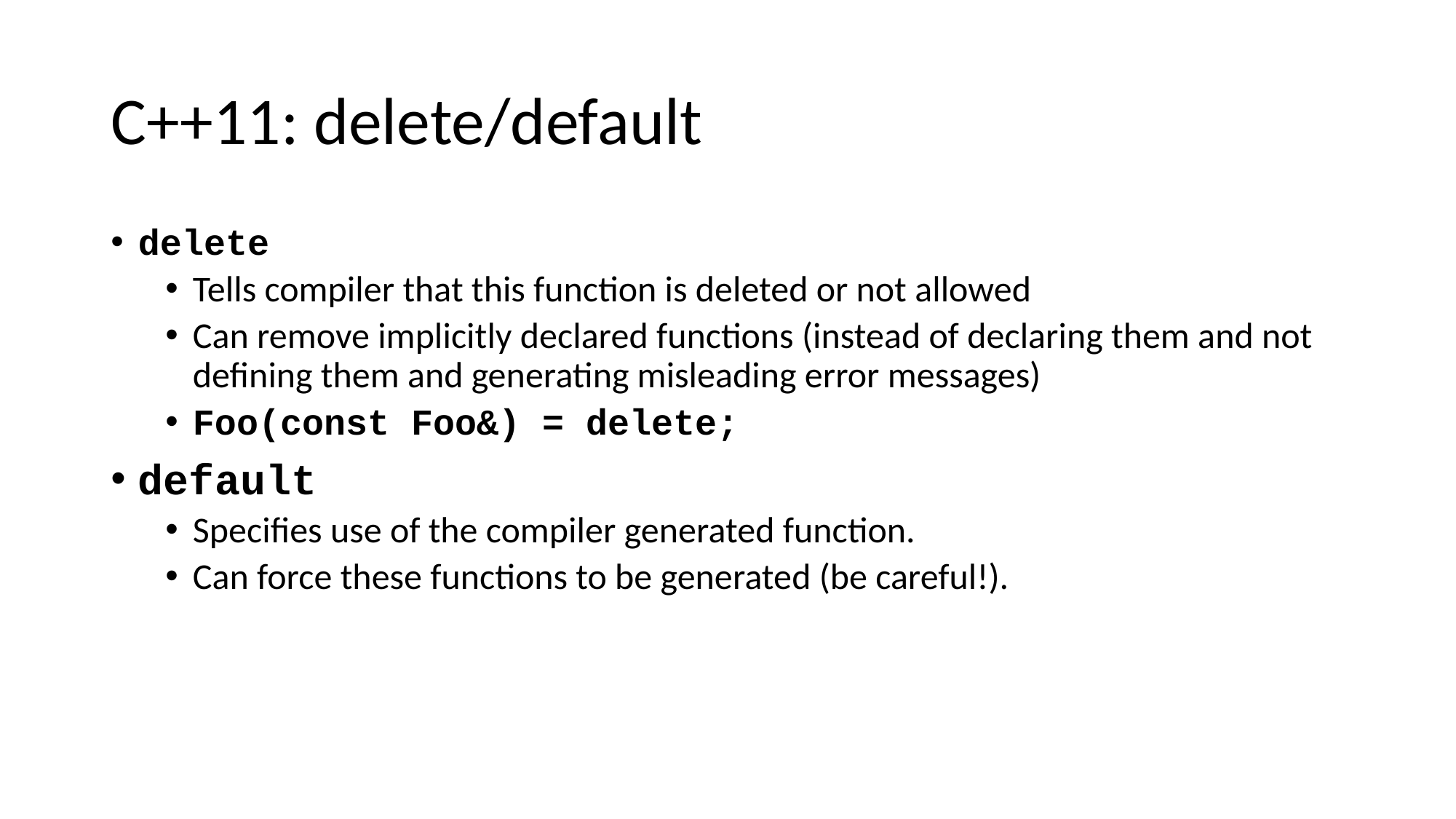

# C++11: delete/default
delete
Tells compiler that this function is deleted or not allowed
Can remove implicitly declared functions (instead of declaring them and not defining them and generating misleading error messages)
Foo(const Foo&) = delete;
default
Specifies use of the compiler generated function.
Can force these functions to be generated (be careful!).